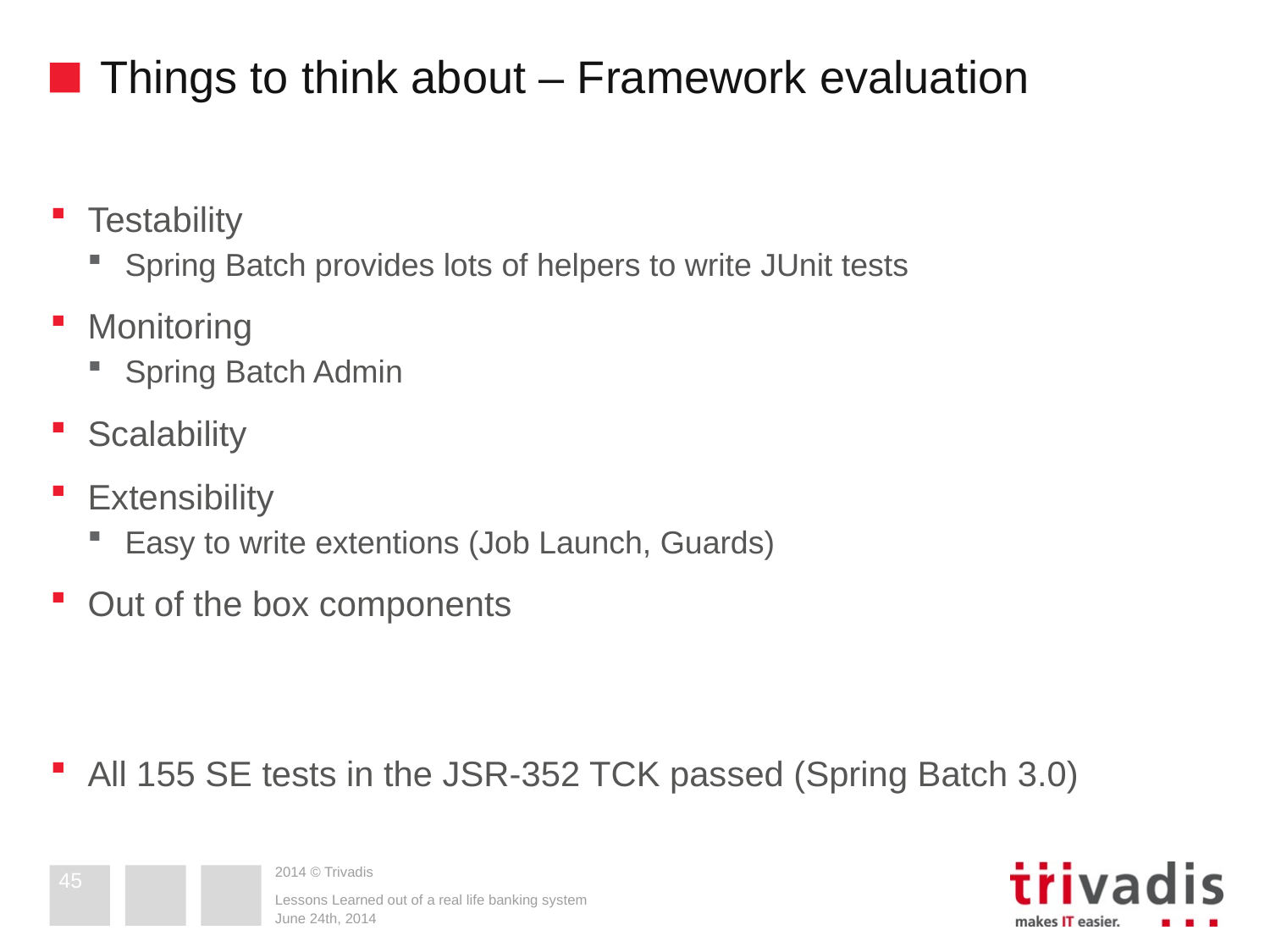

# Things to think about – Framework evaluation
Testability
Spring Batch provides lots of helpers to write JUnit tests
Monitoring
Spring Batch Admin
Scalability
Extensibility
Easy to write extentions (Job Launch, Guards)
Out of the box components

All 155 SE tests in the JSR-352 TCK passed (Spring Batch 3.0)

45
Lessons Learned out of a real life banking system
June 24th, 2014